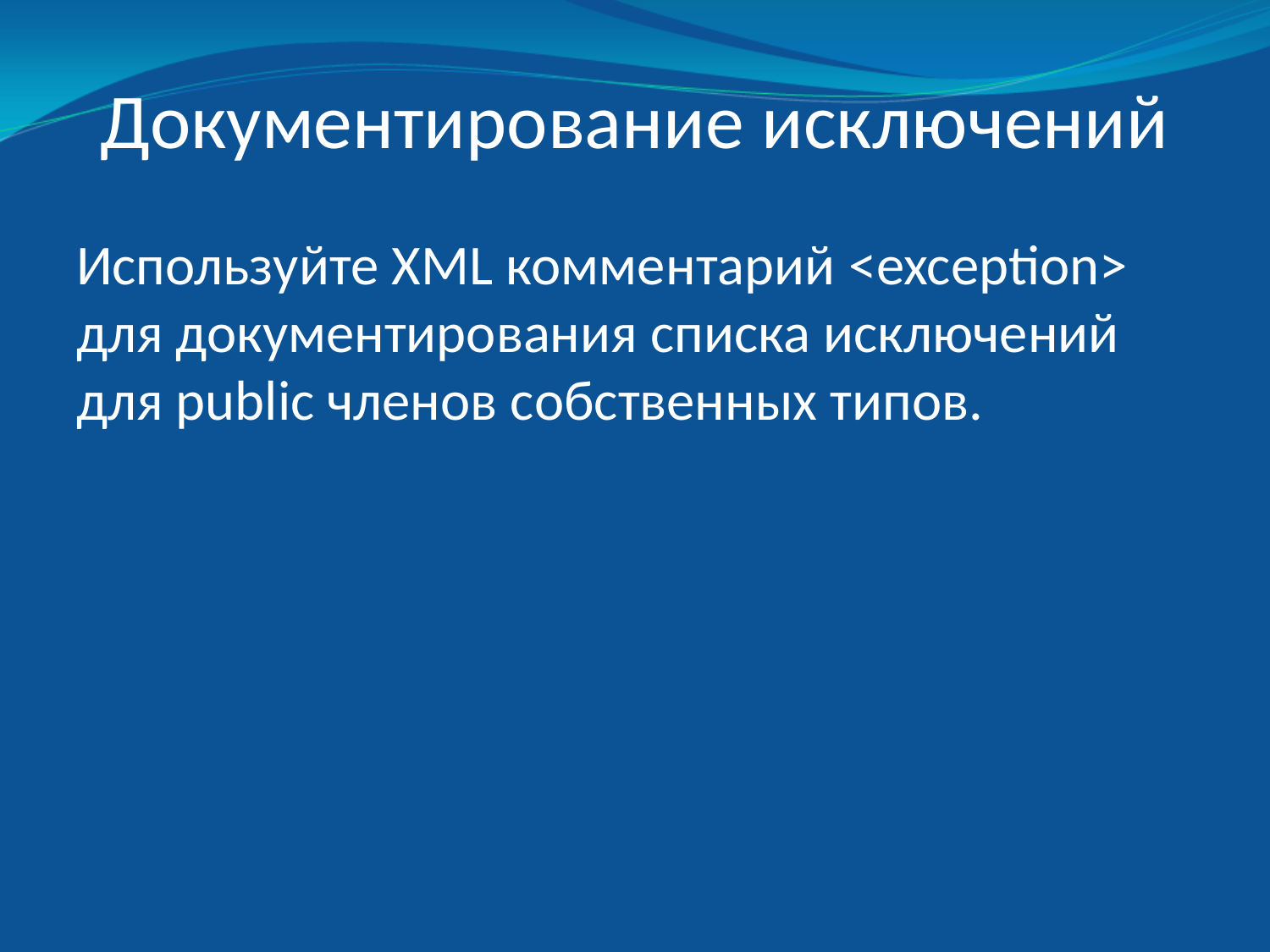

# Документирование исключений
Используйте XML комментарий <exception> для документирования списка исключений для public членов собственных типов.